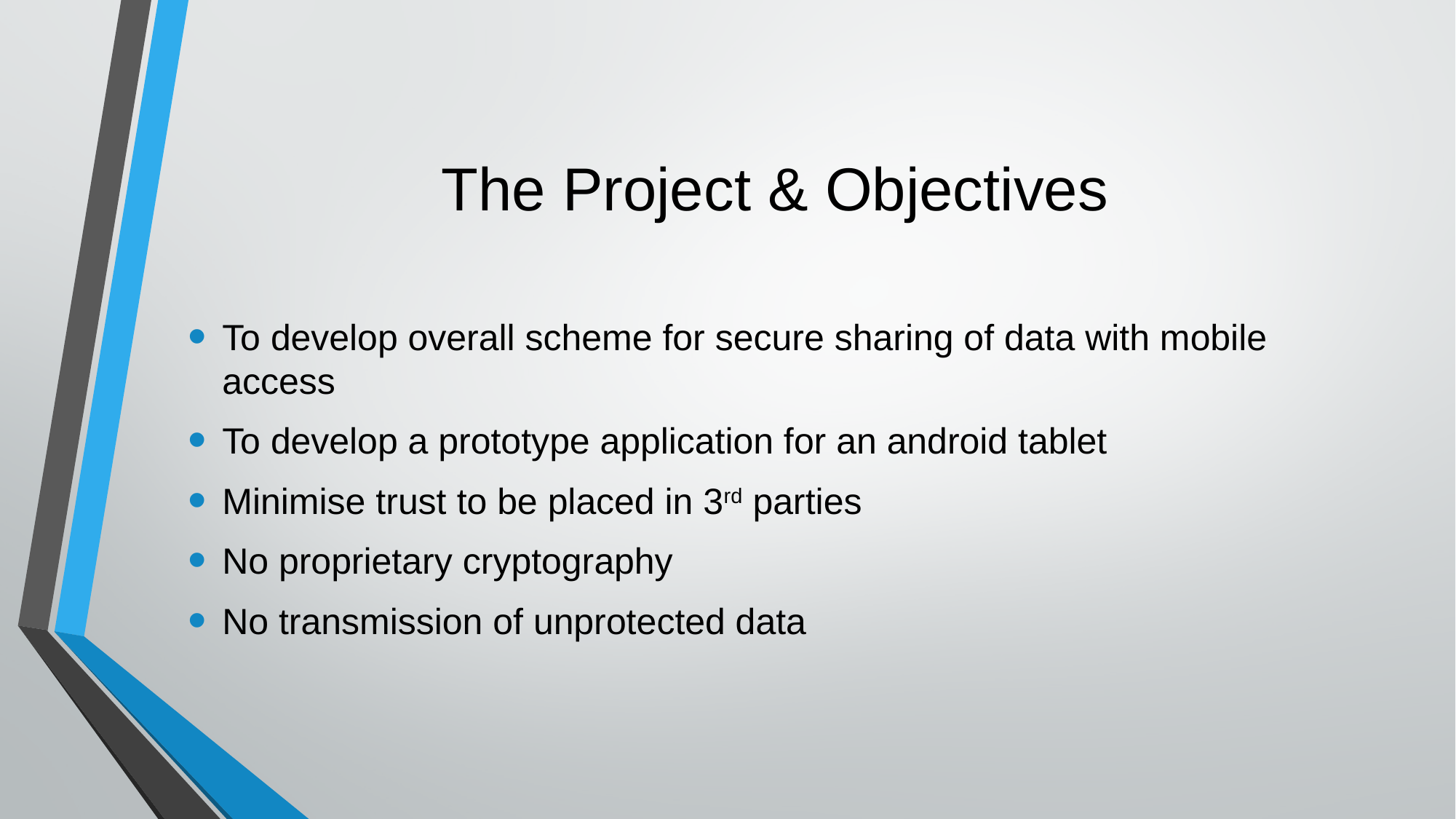

# The Project & Objectives
To develop overall scheme for secure sharing of data with mobile access
To develop a prototype application for an android tablet
Minimise trust to be placed in 3rd parties
No proprietary cryptography
No transmission of unprotected data